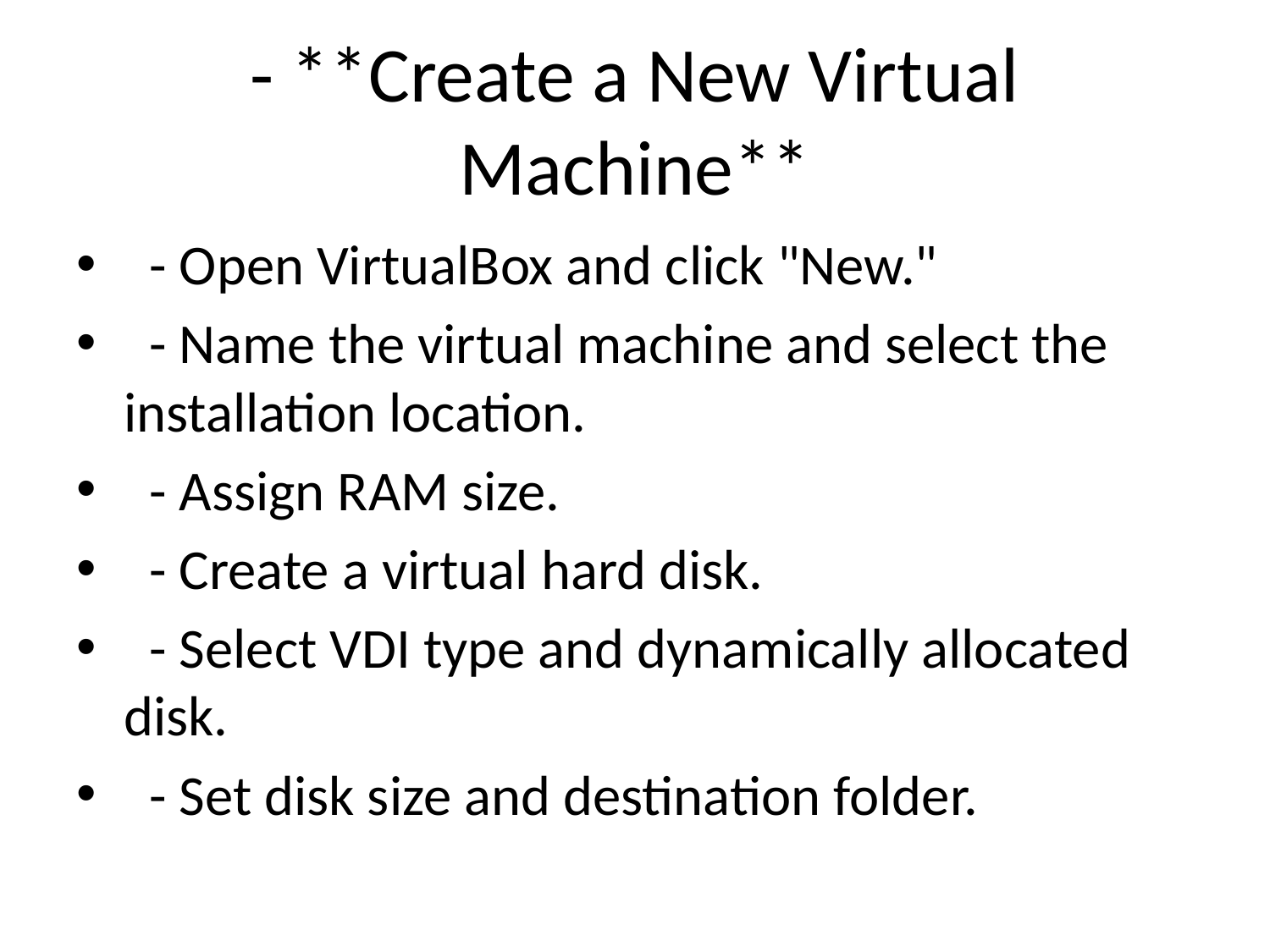

# - **Create a New Virtual Machine**
  - Open VirtualBox and click "New."
  - Name the virtual machine and select the installation location.
  - Assign RAM size.
  - Create a virtual hard disk.
  - Select VDI type and dynamically allocated disk.
  - Set disk size and destination folder.